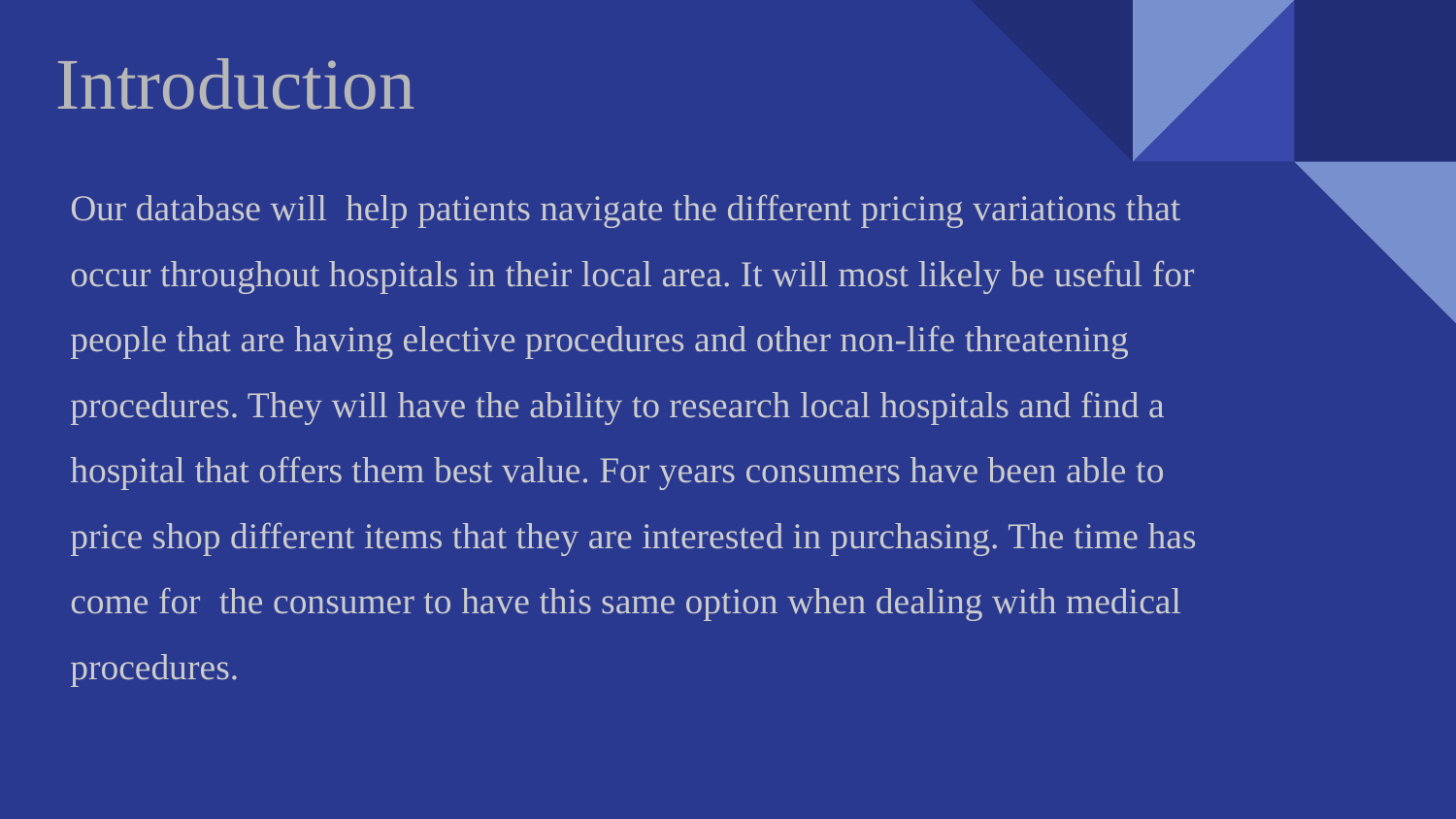

# Introduction
Our database will  help patients navigate the different pricing variations that occur throughout hospitals in their local area. It will most likely be useful for people that are having elective procedures and other non-life threatening procedures. They will have the ability to research local hospitals and find a hospital that offers them best value. For years consumers have been able to price shop different items that they are interested in purchasing. The time has come for  the consumer to have this same option when dealing with medical procedures.